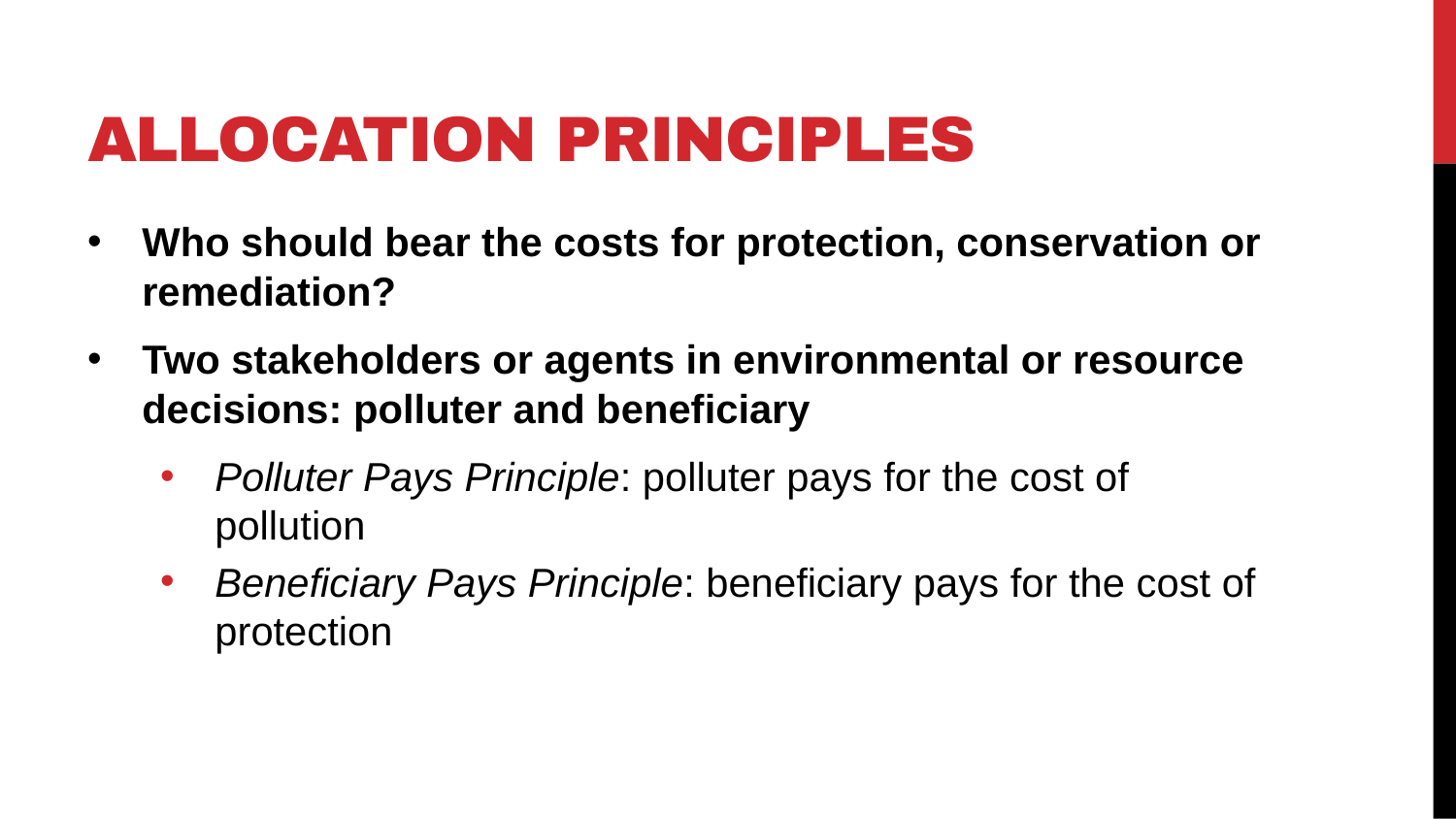

# Allocation principles
Who should bear the costs for protection, conservation or remediation?
Two stakeholders or agents in environmental or resource decisions: polluter and beneficiary
Polluter Pays Principle: polluter pays for the cost of pollution
Beneficiary Pays Principle: beneficiary pays for the cost of protection